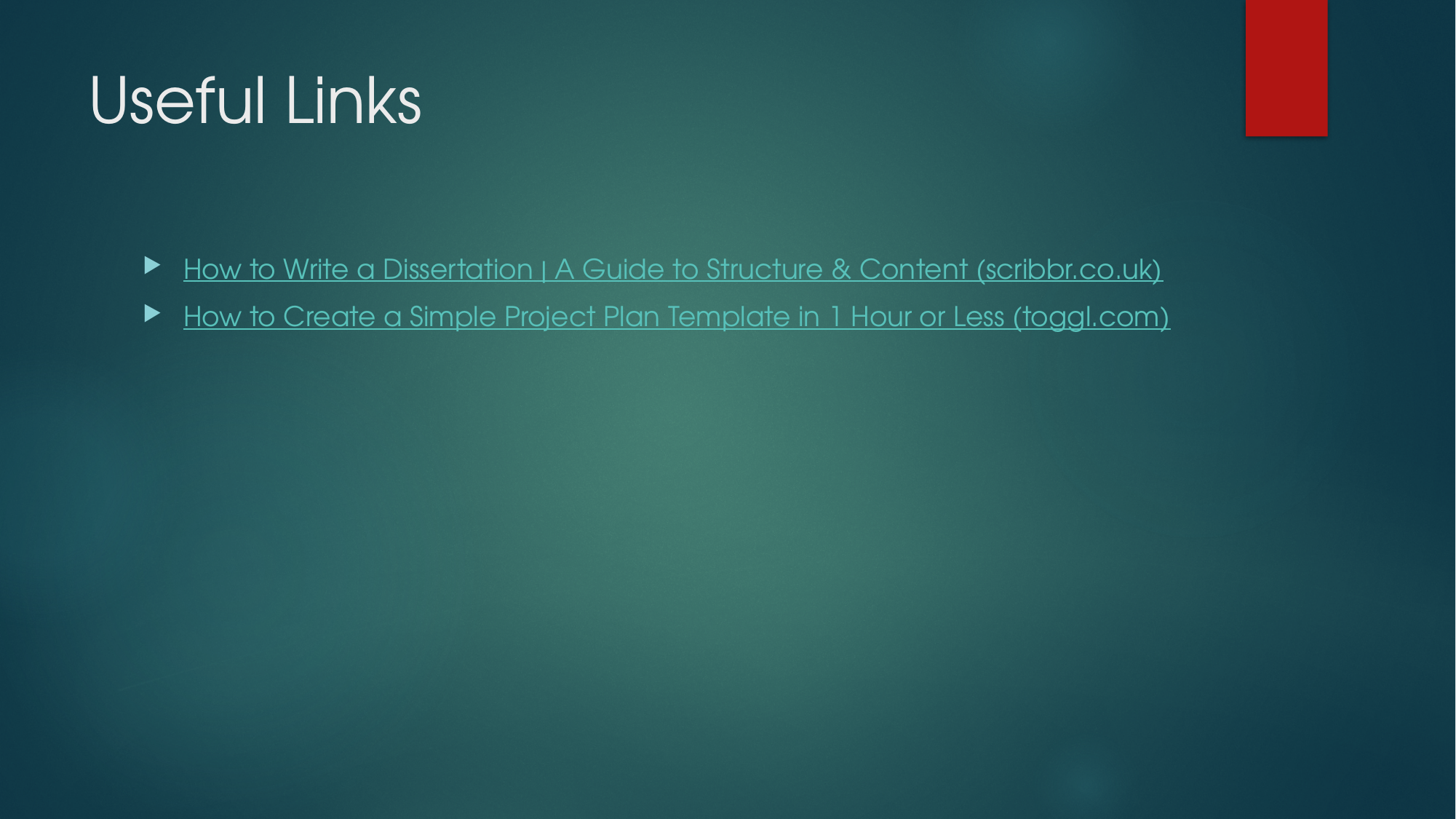

# Useful Links
How to Write a Dissertation | A Guide to Structure & Content (scribbr.co.uk)
How to Create a Simple Project Plan Template in 1 Hour or Less (toggl.com)